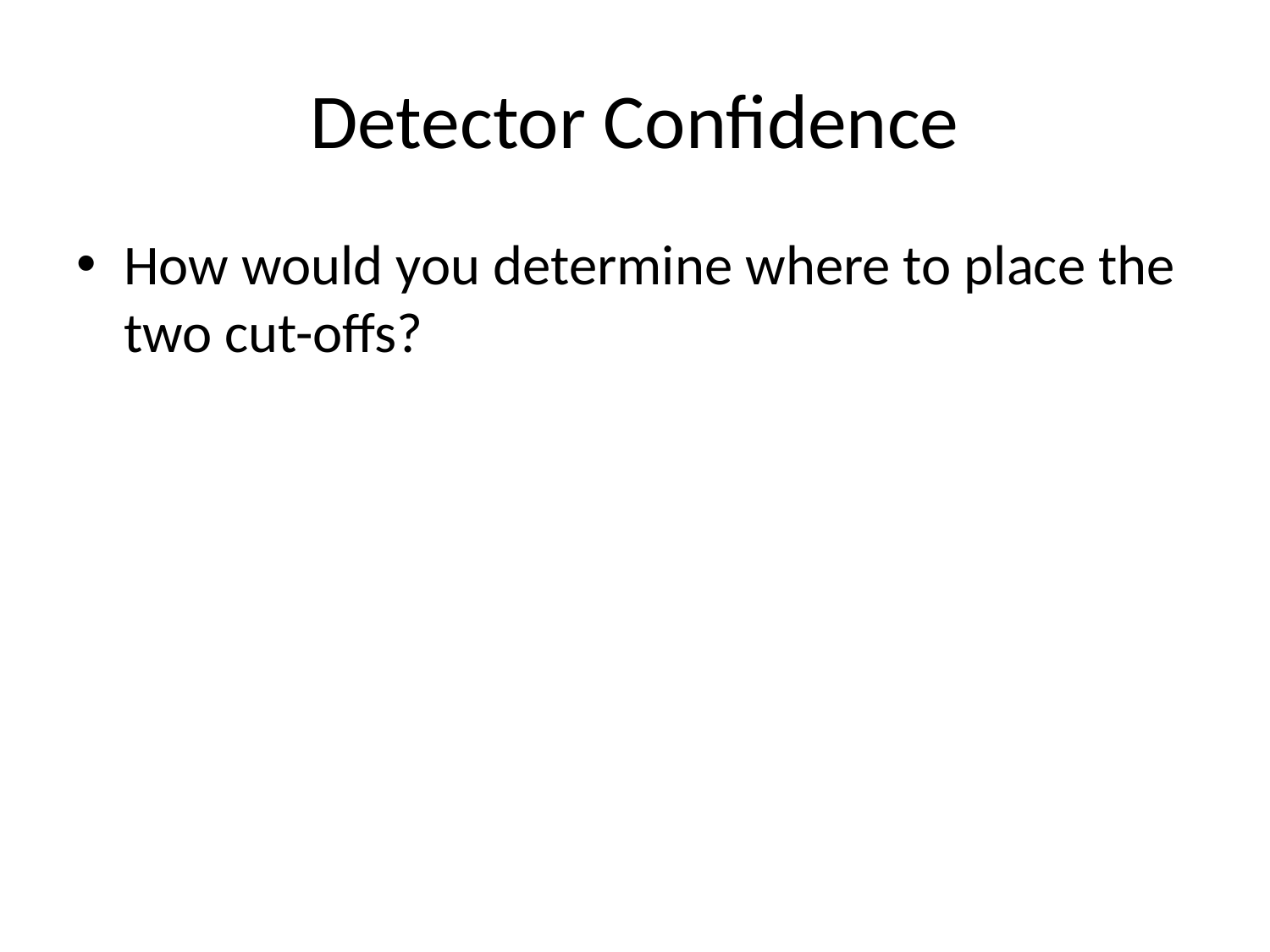

# Detector Confidence
How would you determine where to place the two cut-offs?